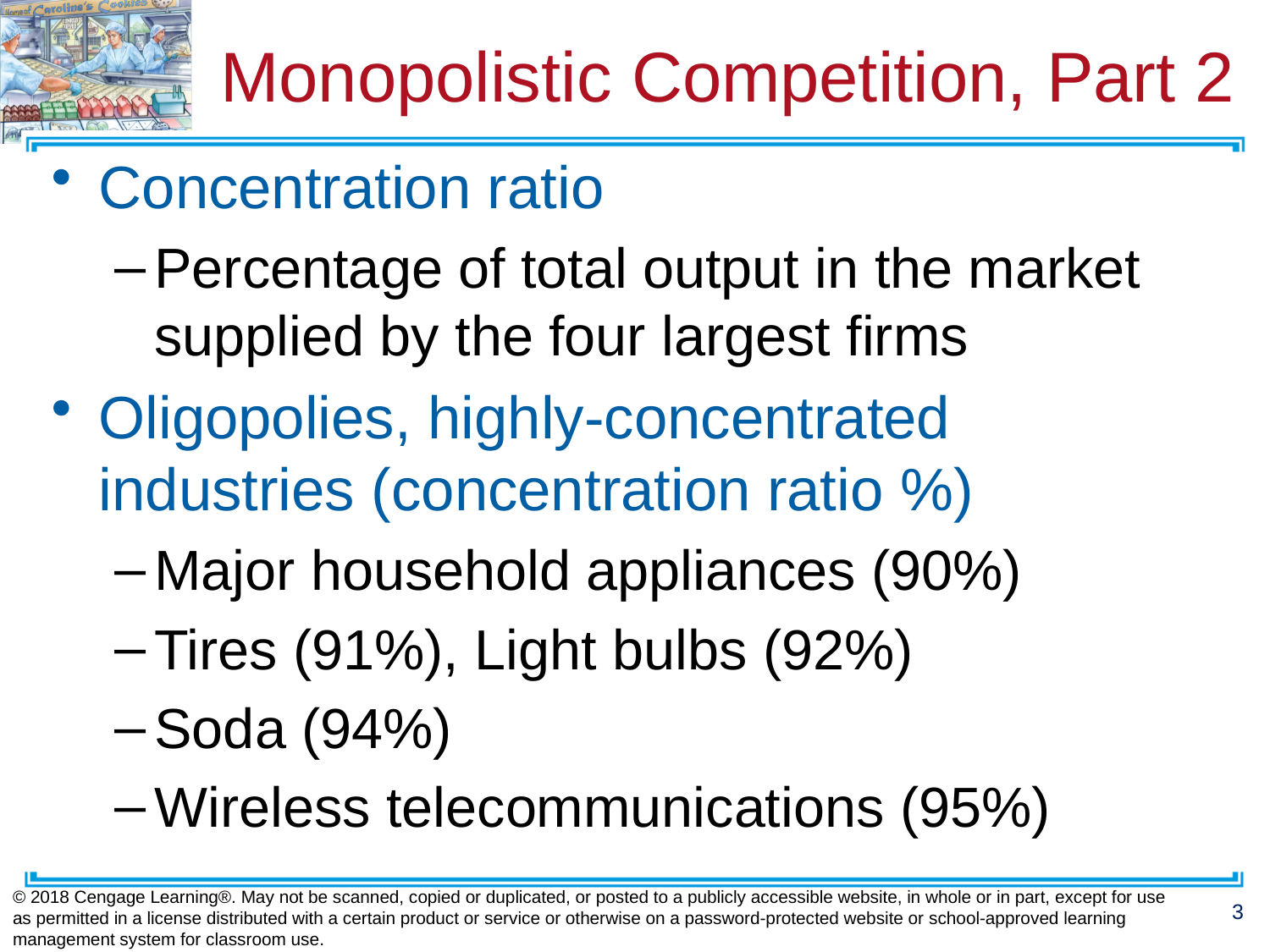

# Monopolistic Competition, Part 2
Concentration ratio
Percentage of total output in the market supplied by the four largest firms
Oligopolies, highly-concentrated industries (concentration ratio %)
Major household appliances (90%)
Tires (91%), Light bulbs (92%)
Soda (94%)
Wireless telecommunications (95%)
© 2018 Cengage Learning®. May not be scanned, copied or duplicated, or posted to a publicly accessible website, in whole or in part, except for use as permitted in a license distributed with a certain product or service or otherwise on a password-protected website or school-approved learning management system for classroom use.
3